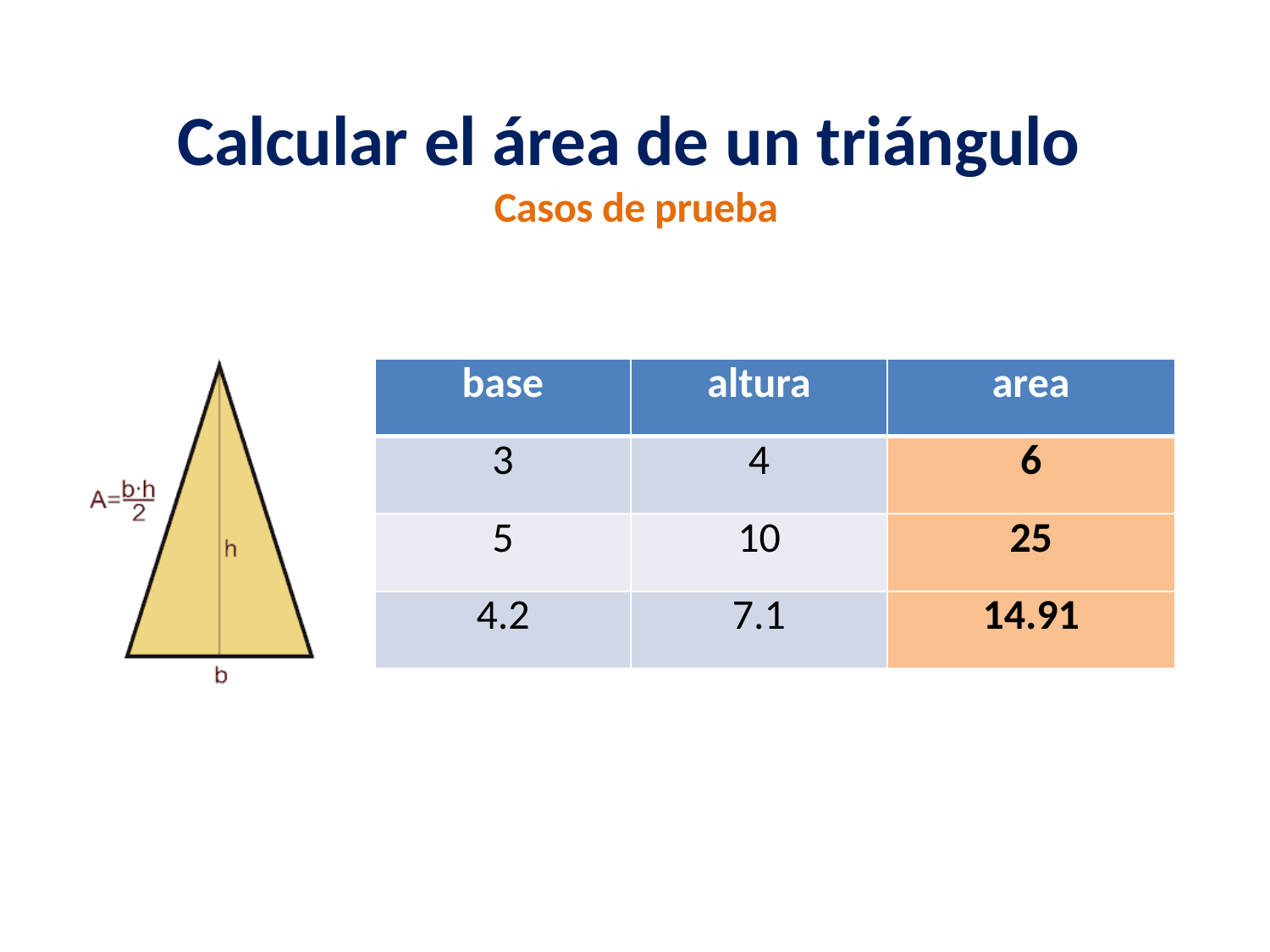

Calcular el área de un triángulo
Casos de prueba

| base | altura | area |
| --- | --- | --- |
| 3 | 4 | 6 |
| 5 | 10 | 25 |
| 4.2 | 7.1 | 14.91 |